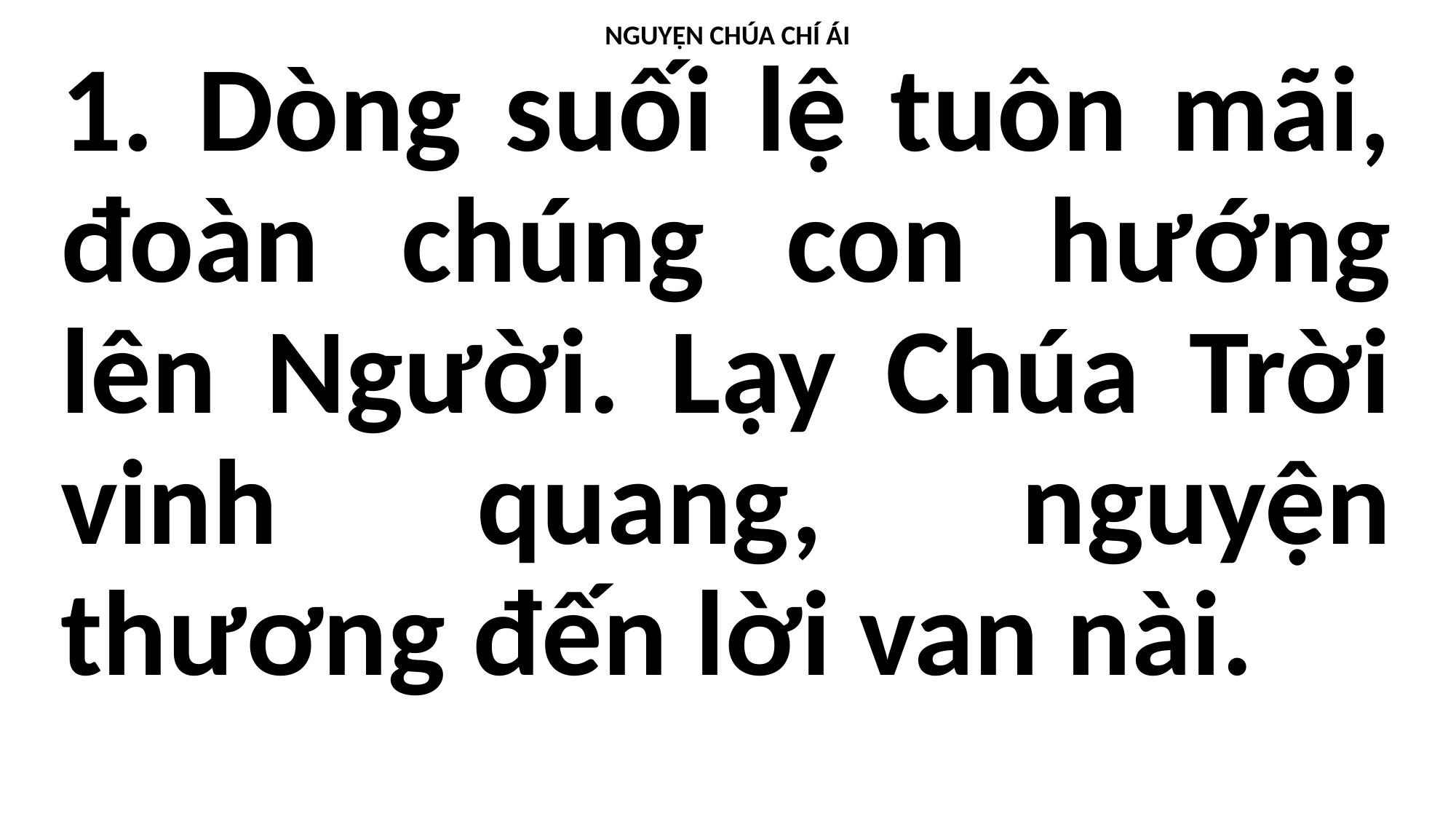

NGUYỆN CHÚA CHÍ ÁI
1. Dòng suối lệ tuôn mãi, đoàn chúng con hướng lên Người. Lạy Chúa Trời vinh quang, nguyện thương đến lời van nài.